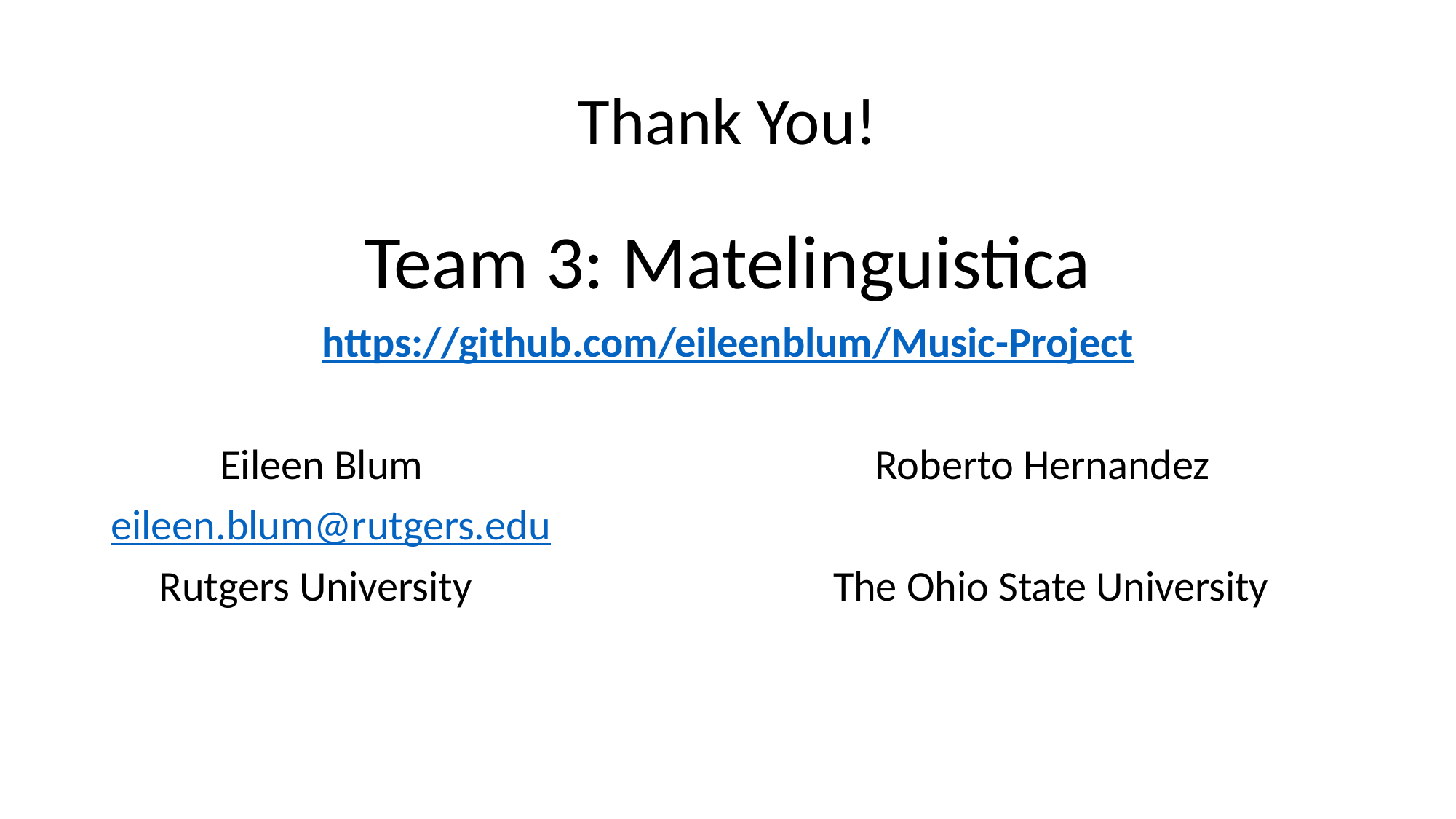

# Thank You!
Team 3: Matelinguistica
https://github.com/eileenblum/Music-Project

	Eileen Blum					Roberto Hernandez
eileen.blum@rutgers.edu
     Rutgers University			       The Ohio State University